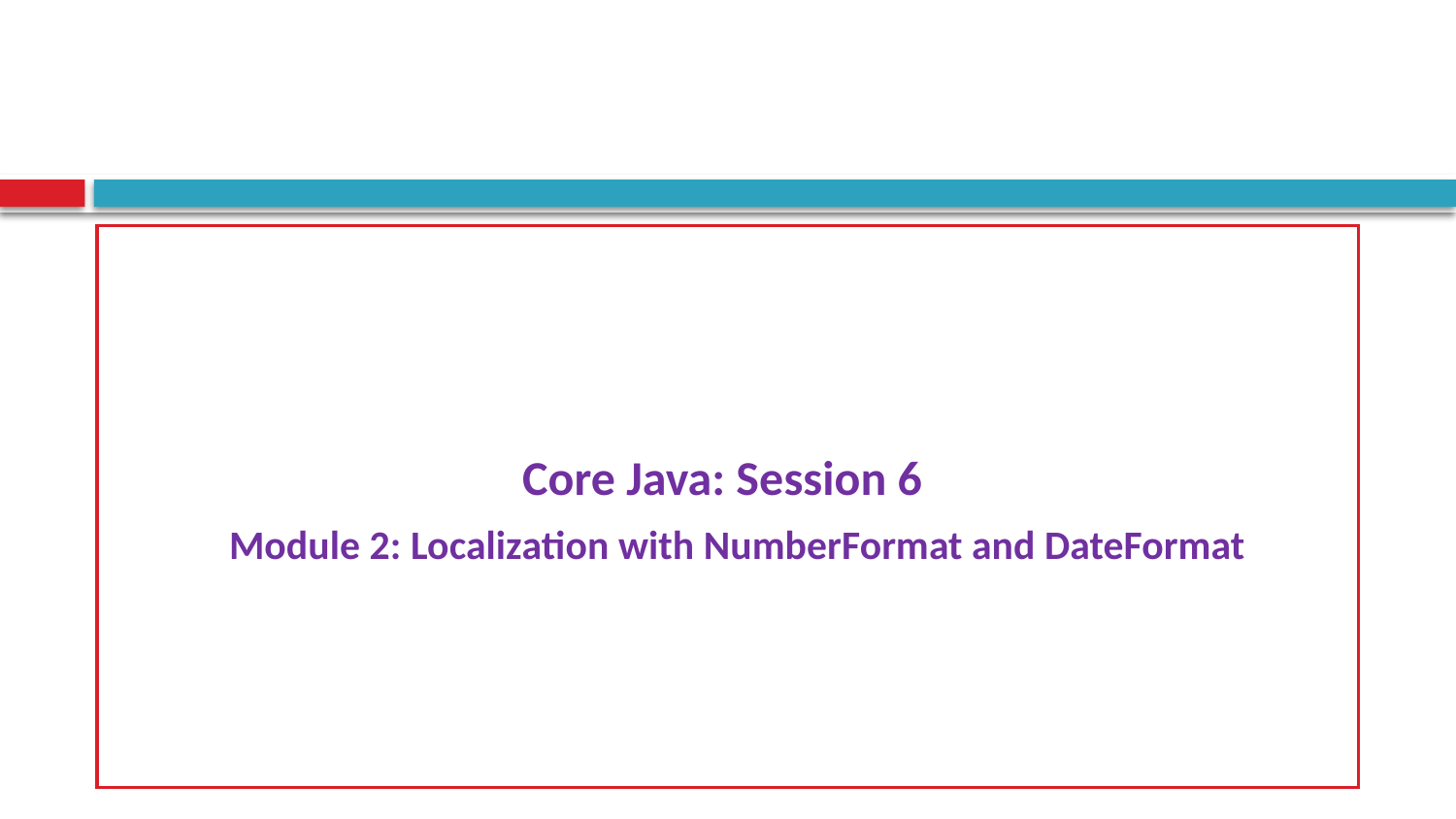

#
Core Java: Session 6
  Module 2: Localization with NumberFormat and DateFormat